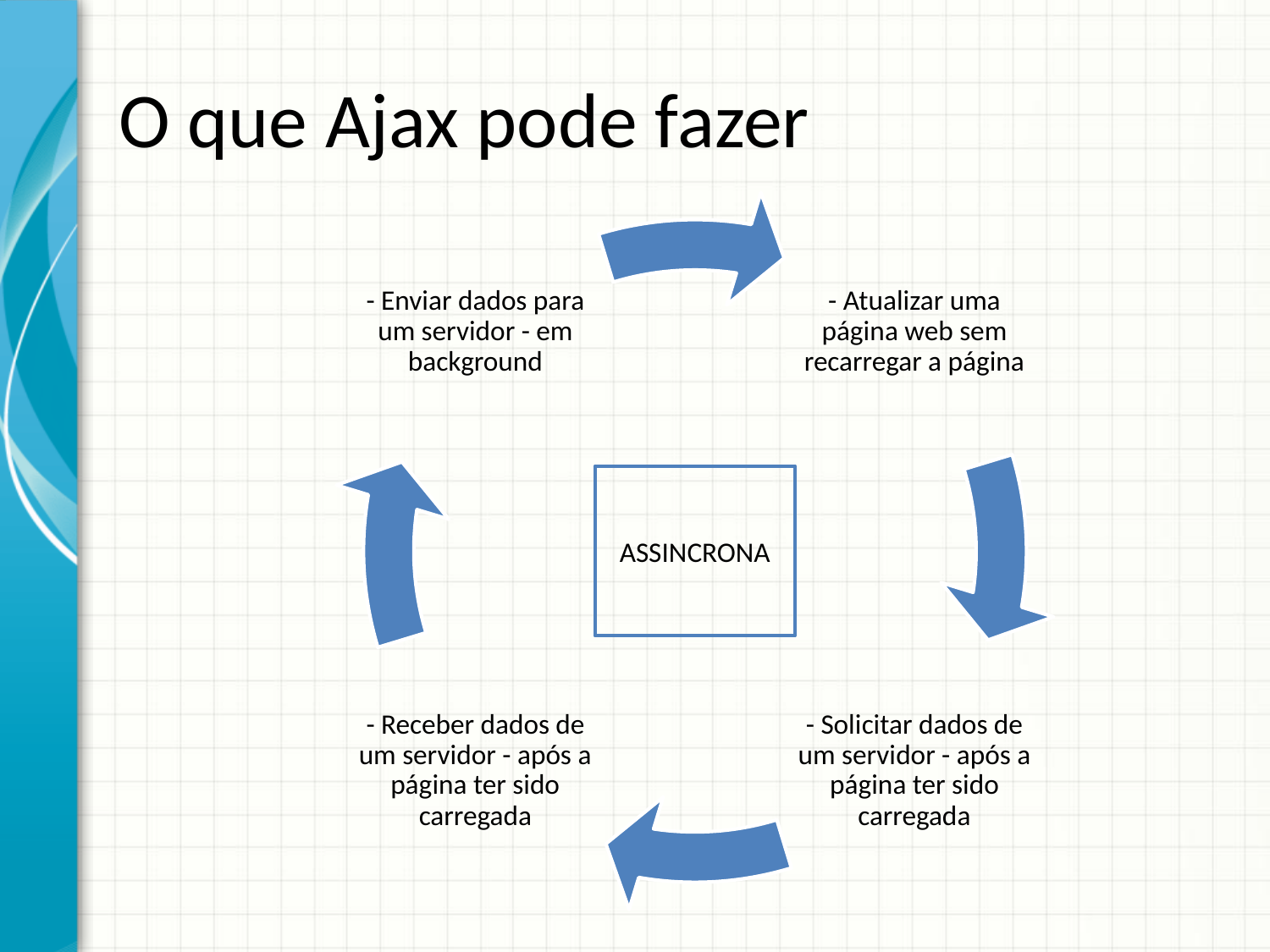

# O que Ajax pode fazer
- Atualizar uma página web sem recarregar a página
- Solicitar dados de um servidor - após a página ter sido carregada
- Receber dados de um servidor - após a página ter sido carregada
- Enviar dados para um servidor - em background
ASSINCRONA